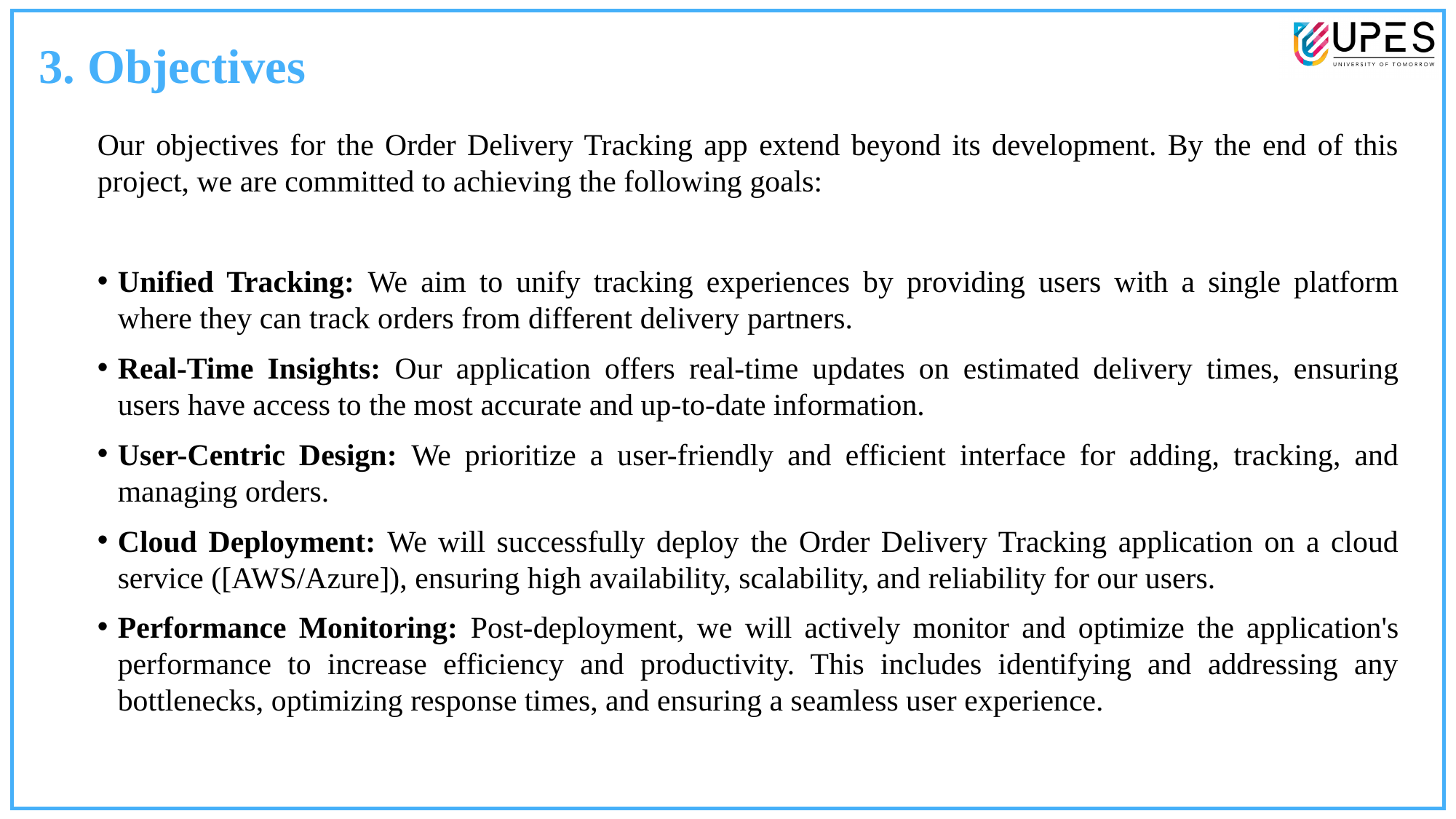

3. Objectives
Our objectives for the Order Delivery Tracking app extend beyond its development. By the end of this project, we are committed to achieving the following goals:

Unified Tracking: We aim to unify tracking experiences by providing users with a single platform where they can track orders from different delivery partners.
Real-Time Insights: Our application offers real-time updates on estimated delivery times, ensuring users have access to the most accurate and up-to-date information.
User-Centric Design: We prioritize a user-friendly and efficient interface for adding, tracking, and managing orders.
Cloud Deployment: We will successfully deploy the Order Delivery Tracking application on a cloud service ([AWS/Azure]), ensuring high availability, scalability, and reliability for our users.
Performance Monitoring: Post-deployment, we will actively monitor and optimize the application's performance to increase efficiency and productivity. This includes identifying and addressing any bottlenecks, optimizing response times, and ensuring a seamless user experience.